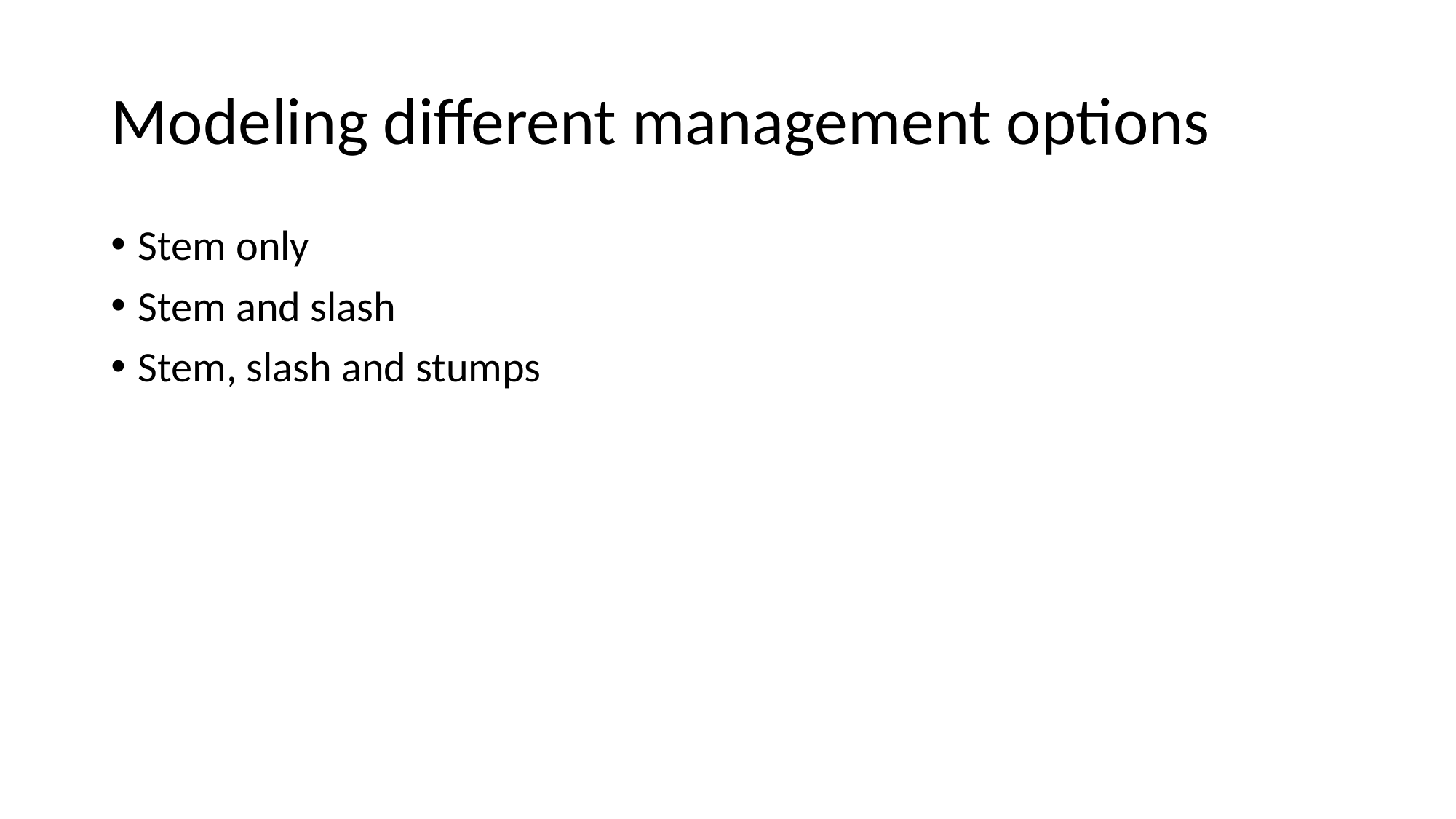

# Modeling different management options
Stem only
Stem and slash
Stem, slash and stumps